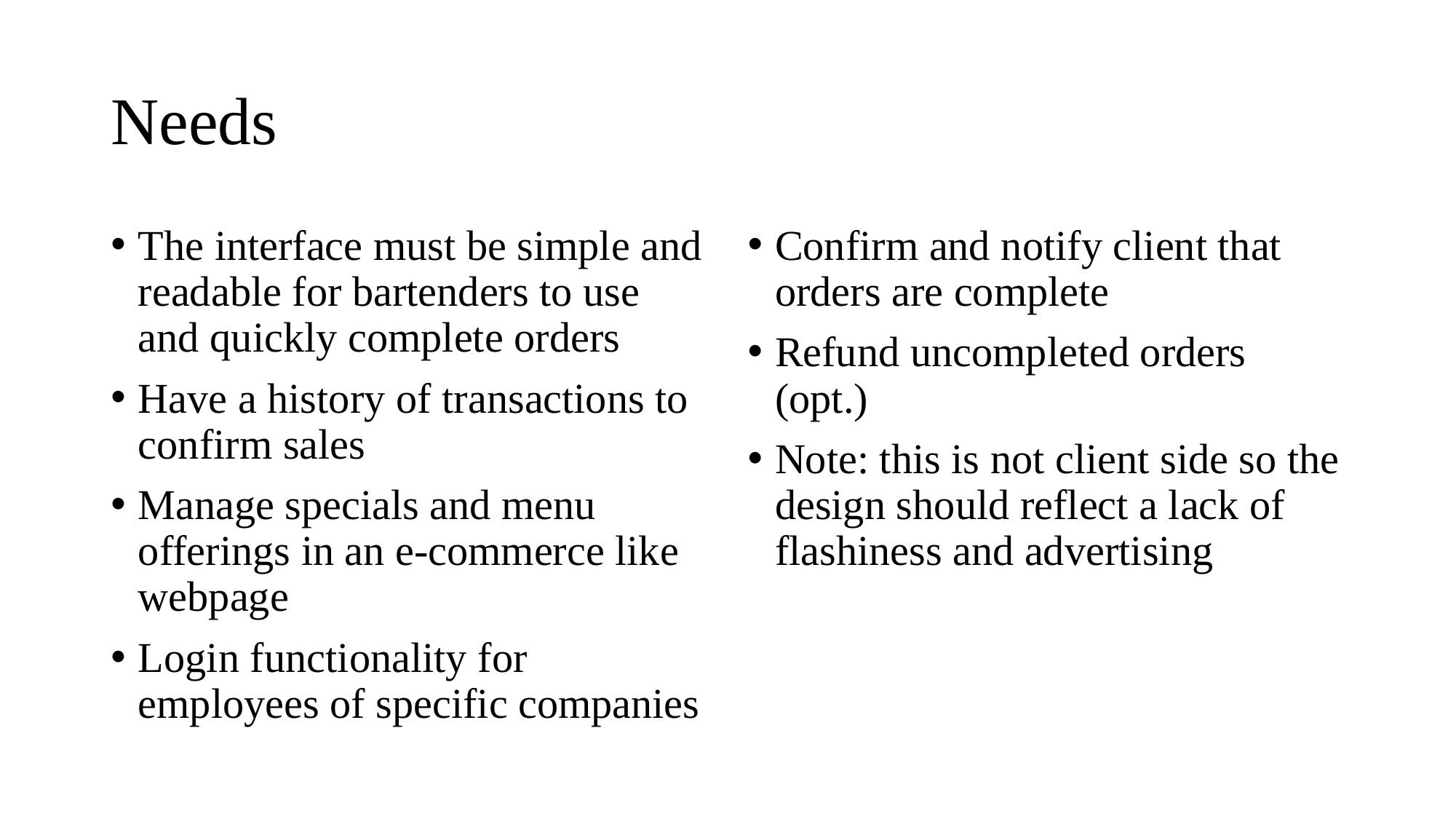

# Needs
The interface must be simple and readable for bartenders to use and quickly complete orders
Have a history of transactions to confirm sales
Manage specials and menu offerings in an e-commerce like webpage
Login functionality for employees of specific companies
Confirm and notify client that orders are complete
Refund uncompleted orders (opt.)
Note: this is not client side so the design should reflect a lack of flashiness and advertising